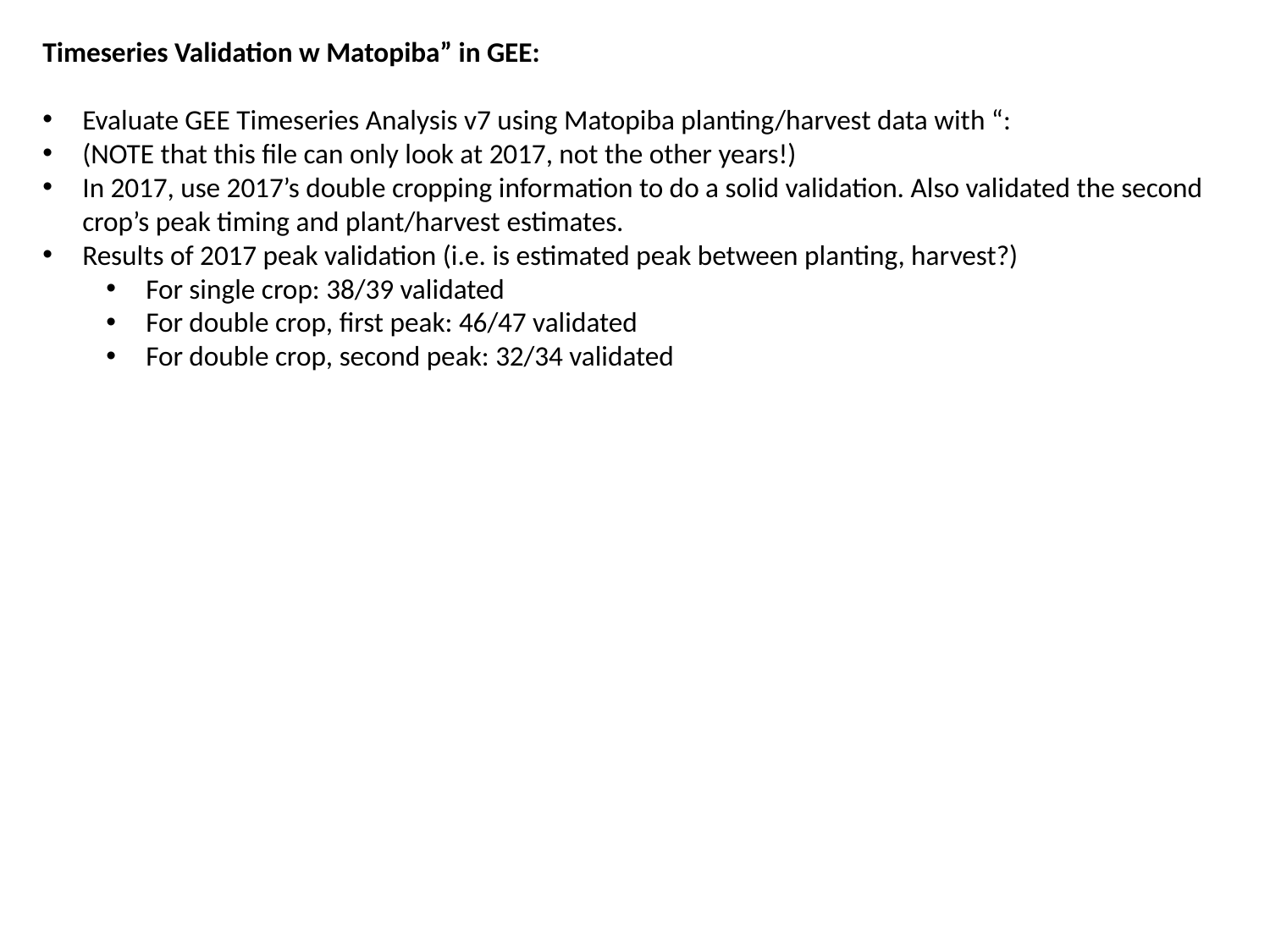

Timeseries Validation w Matopiba” in GEE:

Evaluate GEE Timeseries Analysis v7 using Matopiba planting/harvest data with “:
(NOTE that this file can only look at 2017, not the other years!)
In 2017, use 2017’s double cropping information to do a solid validation. Also validated the second crop’s peak timing and plant/harvest estimates.
Results of 2017 peak validation (i.e. is estimated peak between planting, harvest?)
For single crop: 38/39 validated
For double crop, first peak: 46/47 validated
For double crop, second peak: 32/34 validated